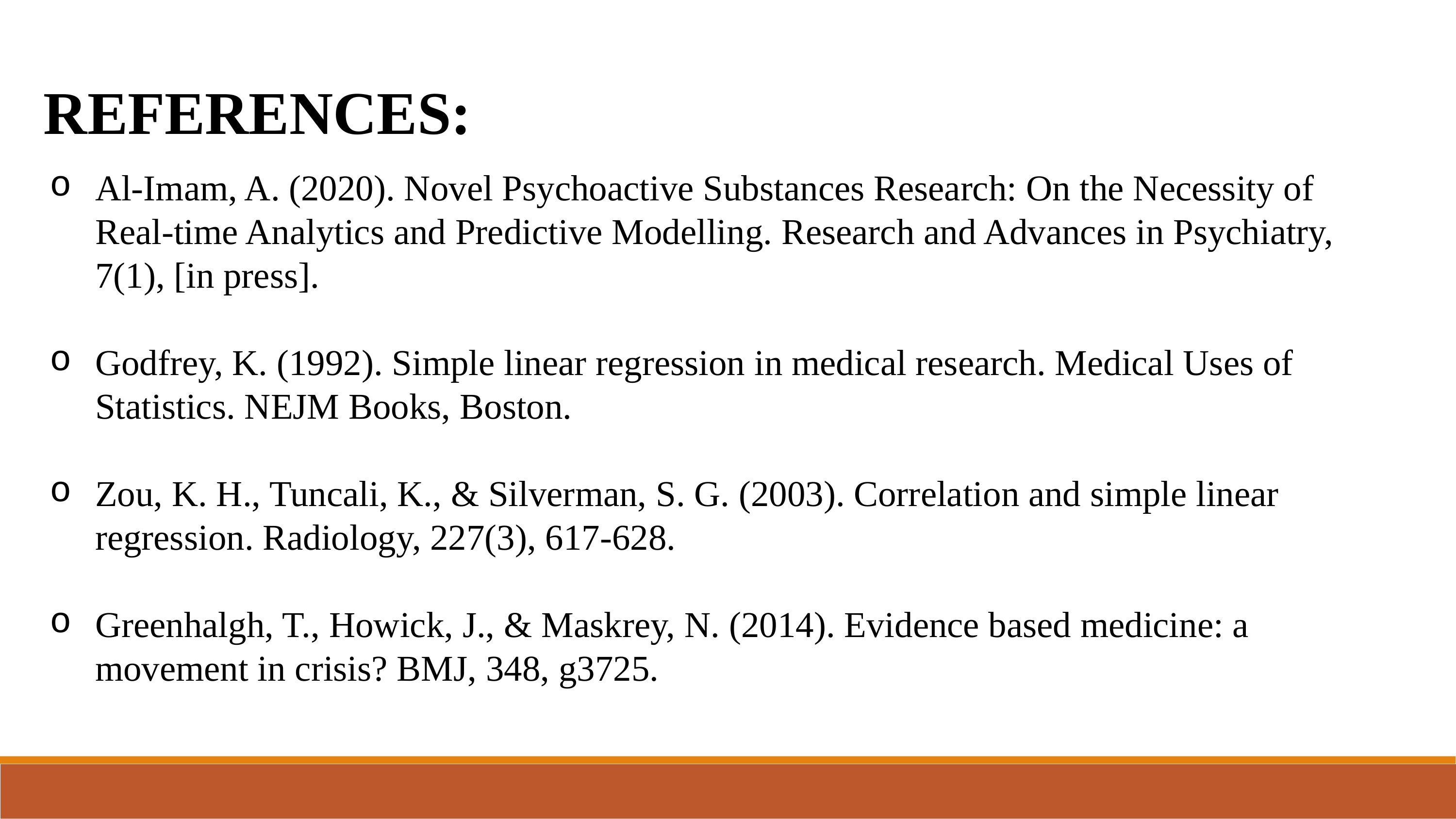

REFERENCES:
Al-Imam, A. (2020). Novel Psychoactive Substances Research: On the Necessity of Real-time Analytics and Predictive Modelling. Research and Advances in Psychiatry, 7(1), [in press].

Godfrey, K. (1992). Simple linear regression in medical research. Medical Uses of Statistics. NEJM Books, Boston.

Zou, K. H., Tuncali, K., & Silverman, S. G. (2003). Correlation and simple linear regression. Radiology, 227(3), 617-628.

Greenhalgh, T., Howick, J., & Maskrey, N. (2014). Evidence based medicine: a movement in crisis? BMJ, 348, g3725.